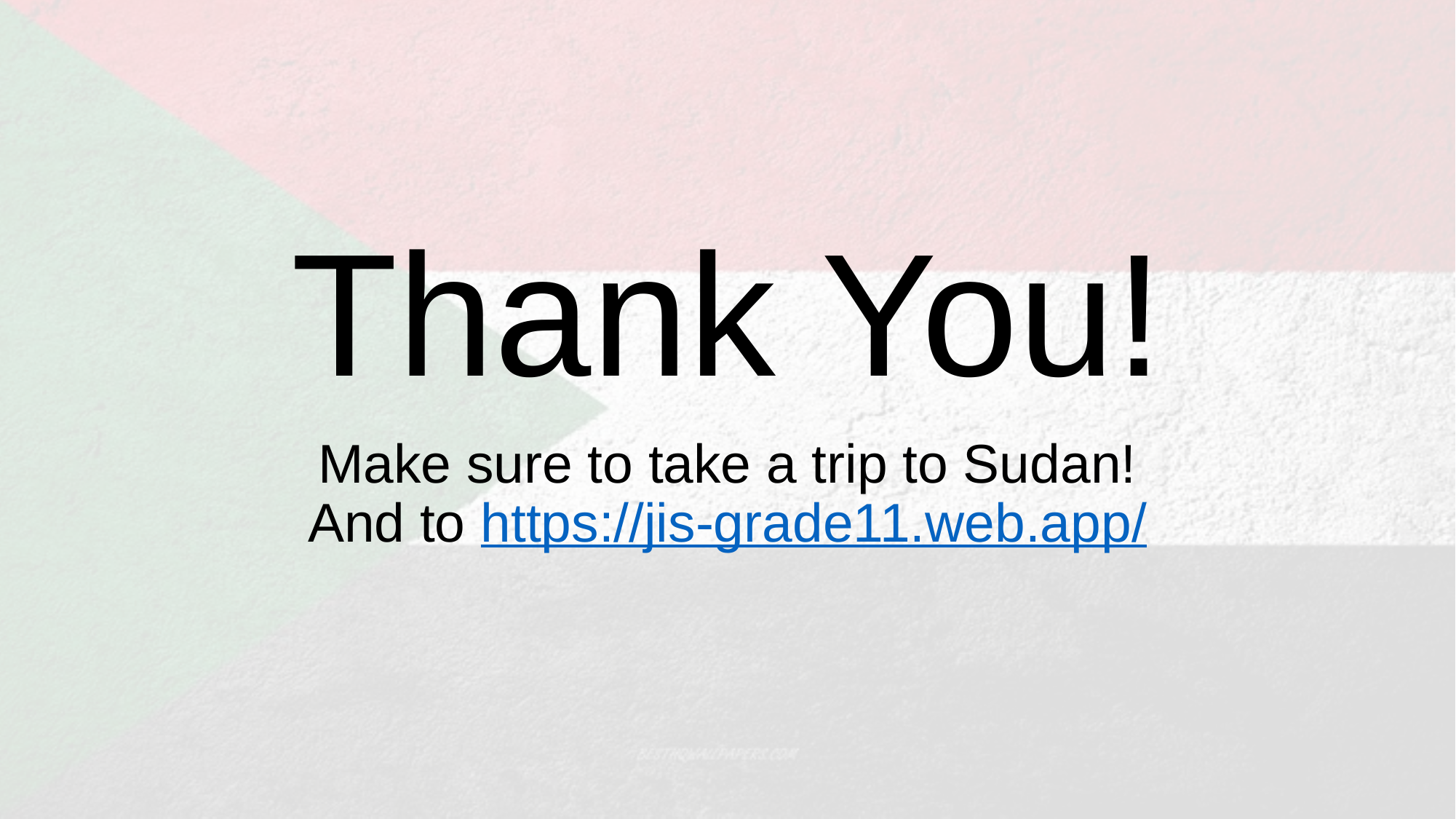

# Thank You!
Make sure to take a trip to Sudan!
And to https://jis-grade11.web.app/